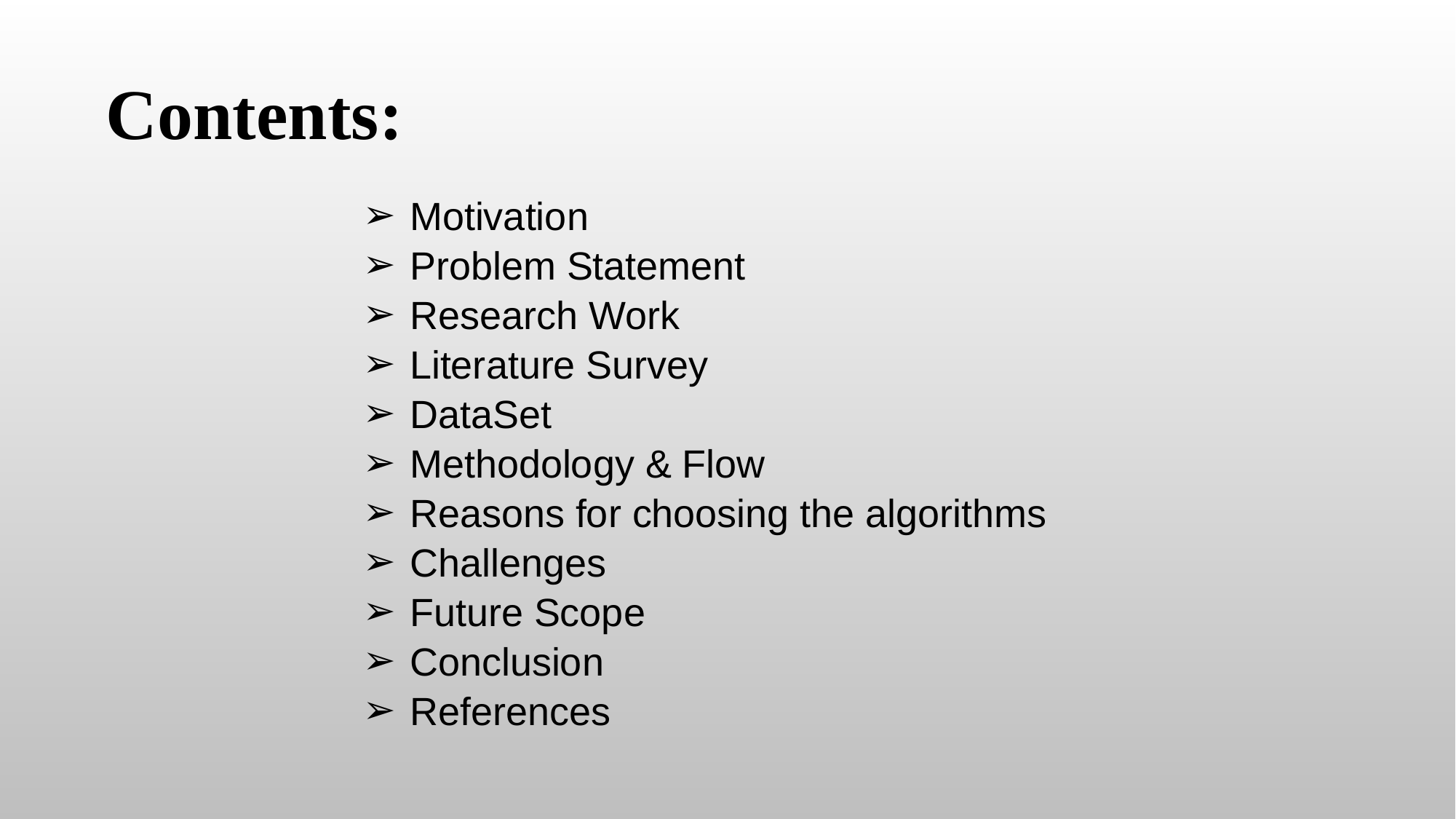

# Contents:
Motivation
Problem Statement
Research Work
Literature Survey
DataSet
Methodology & Flow
Reasons for choosing the algorithms
Challenges
Future Scope
Conclusion
References